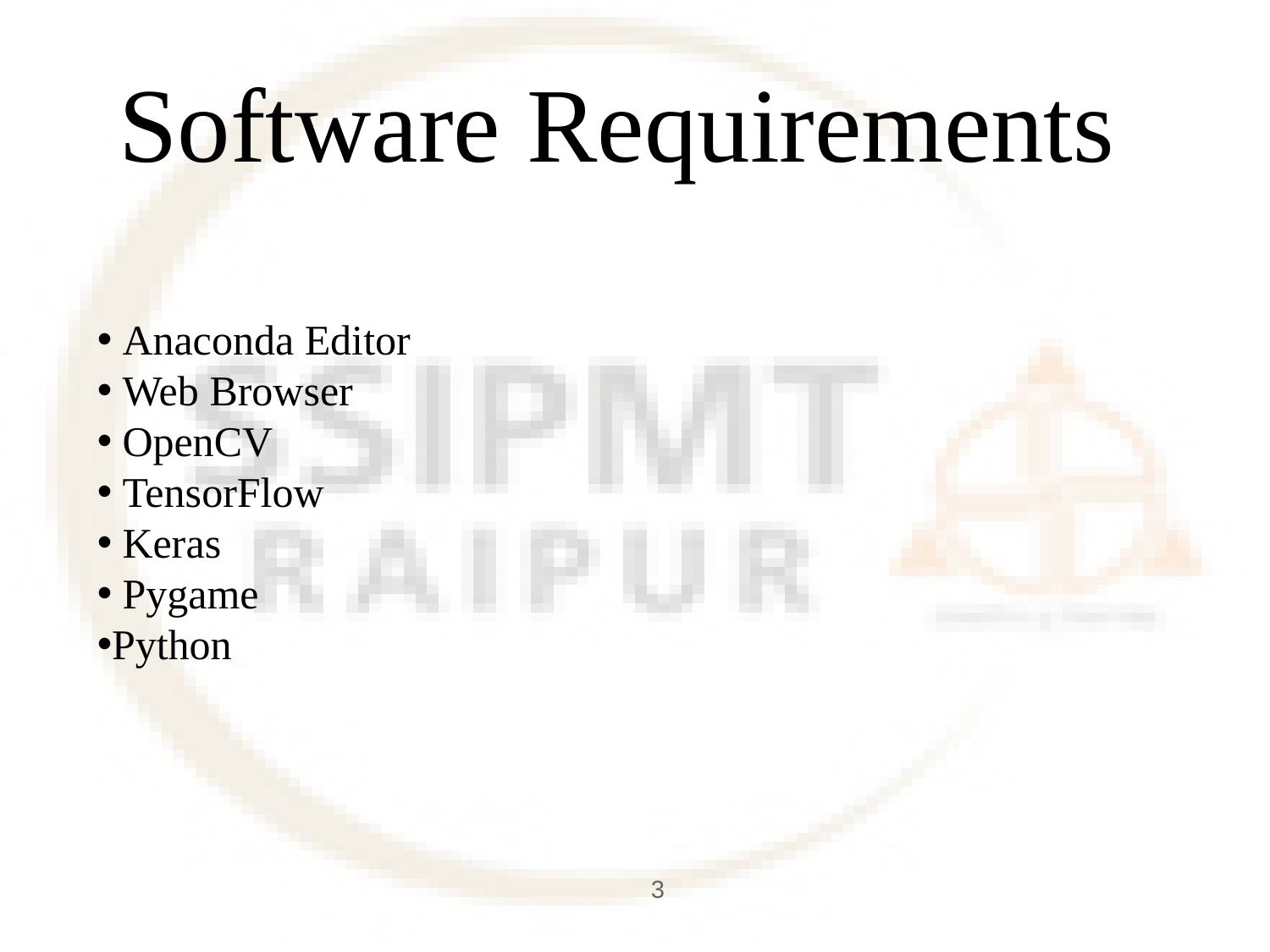

# Software Requirements
 Anaconda Editor
 Web Browser
 OpenCV
 TensorFlow
 Keras
 Pygame
Python
3